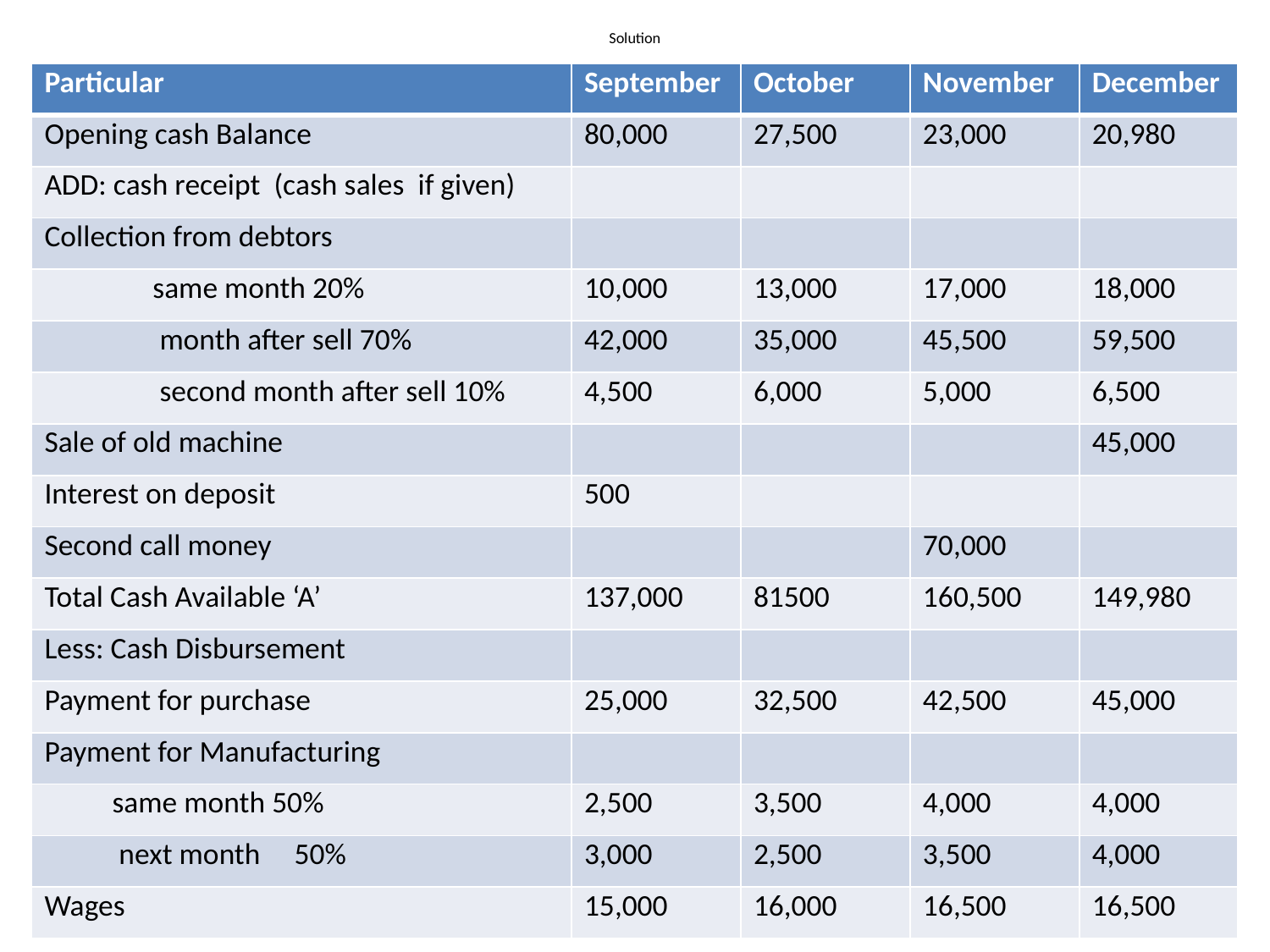

# Solution
| Particular | September | October | November | December |
| --- | --- | --- | --- | --- |
| Opening cash Balance | 80,000 | 27,500 | 23,000 | 20,980 |
| ADD: cash receipt (cash sales if given) |  |  |  |  |
| Collection from debtors |  |  |  |  |
| same month 20% | 10,000 | 13,000 | 17,000 | 18,000 |
| month after sell 70% | 42,000 | 35,000 | 45,500 | 59,500 |
| second month after sell 10% | 4,500 | 6,000 | 5,000 | 6,500 |
| Sale of old machine |  |  |  | 45,000 |
| Interest on deposit | 500 |  |  |  |
| Second call money |  |  | 70,000 |  |
| Total Cash Available ‘A’ | 137,000 | 81500 | 160,500 | 149,980 |
| Less: Cash Disbursement |  |  |  |  |
| Payment for purchase | 25,000 | 32,500 | 42,500 | 45,000 |
| Payment for Manufacturing |  |  |  |  |
| same month 50% | 2,500 | 3,500 | 4,000 | 4,000 |
| next month 50% | 3,000 | 2,500 | 3,500 | 4,000 |
| Wages | 15,000 | 16,000 | 16,500 | 16,500 |